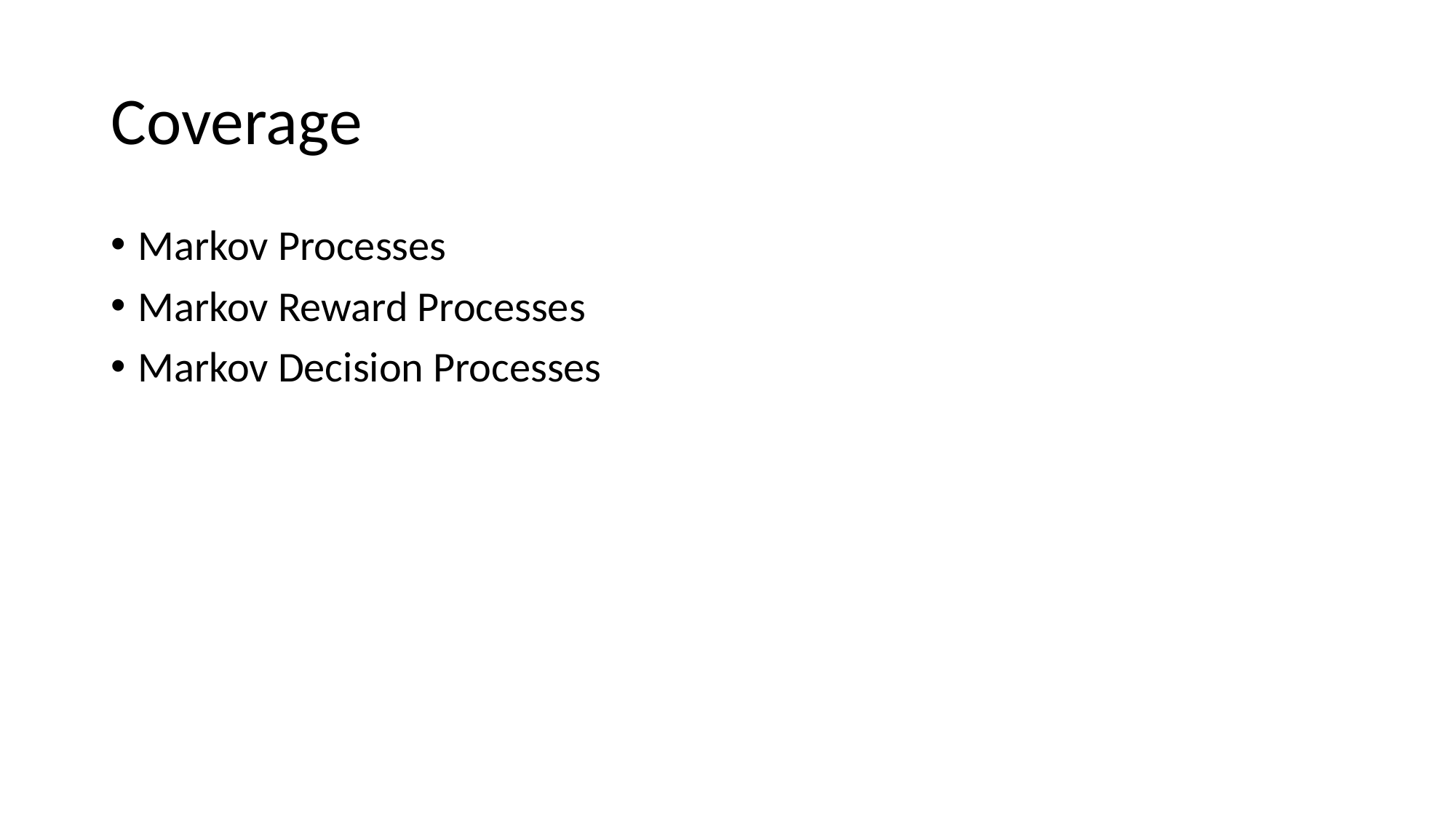

# Coverage
Markov Processes
Markov Reward Processes
Markov Decision Processes